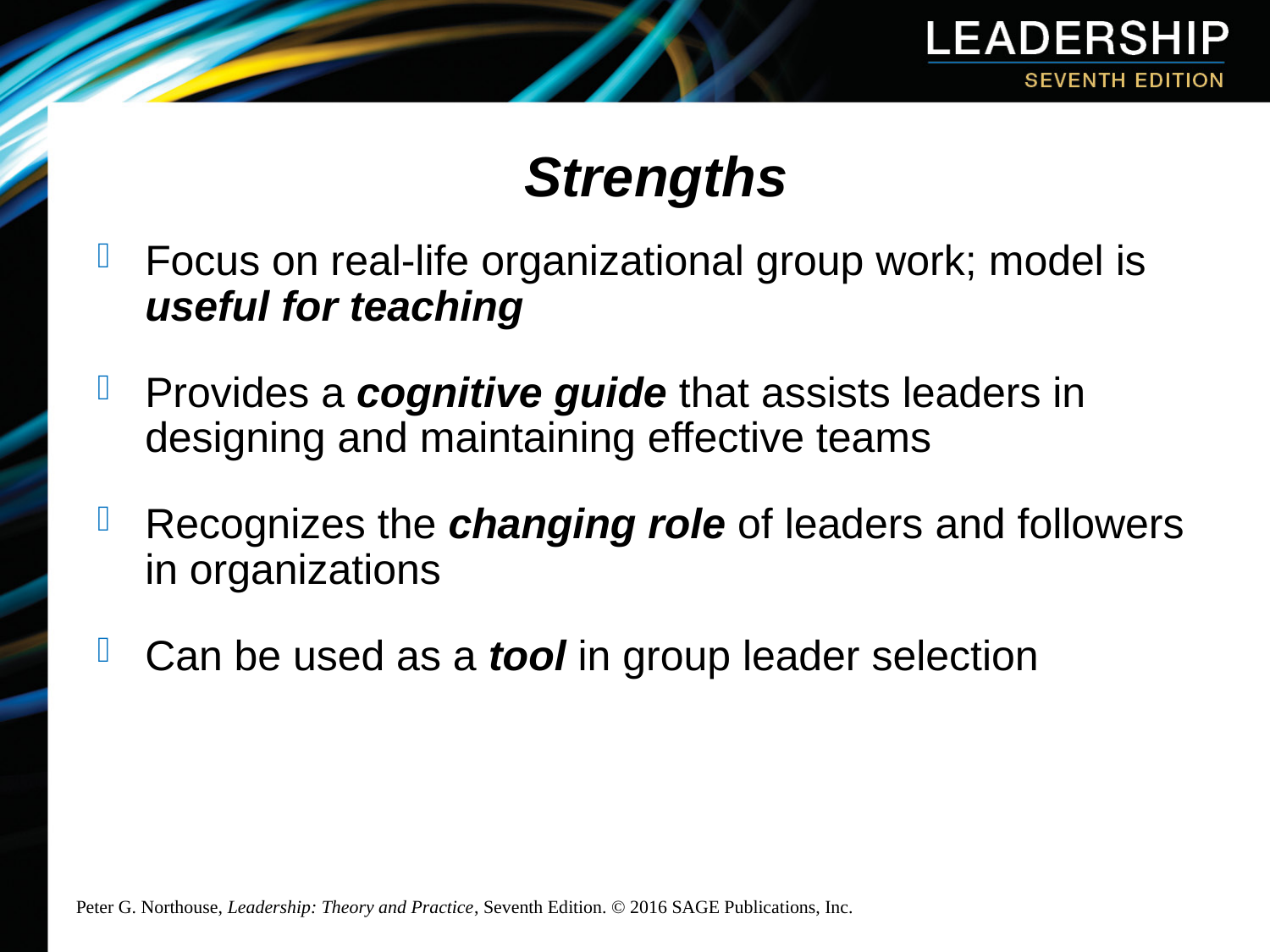

# Strengths
Focus on real-life organizational group work; model is useful for teaching
Provides a cognitive guide that assists leaders in designing and maintaining effective teams
Recognizes the changing role of leaders and followers in organizations
Can be used as a tool in group leader selection
Peter G. Northouse, Leadership: Theory and Practice, Seventh Edition. © 2016 SAGE Publications, Inc.